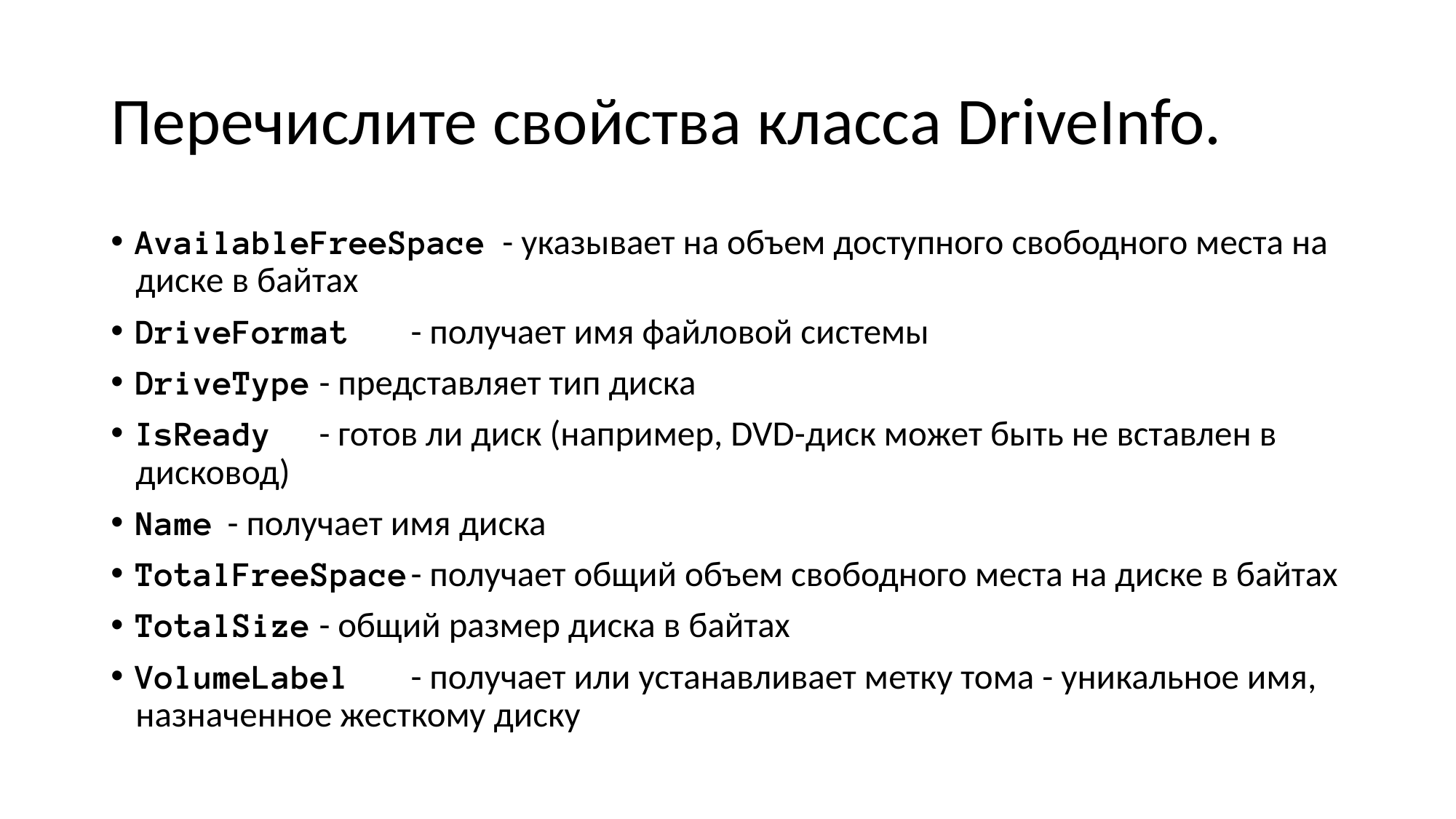

# Перечислите свойства класса DriveInfo.
AvailableFreeSpace	- указывает на объем доступного свободного места на диске в байтах
DriveFormat	- получает имя файловой системы
DriveType	- представляет тип диска
IsReady	- готов ли диск (например, DVD-диск может быть не вставлен в дисковод)
Name	- получает имя диска
TotalFreeSpace	- получает общий объем свободного места на диске в байтах
TotalSize	- общий размер диска в байтах
VolumeLabel	- получает или устанавливает метку тома - уникальное имя, назначенное жесткому диску